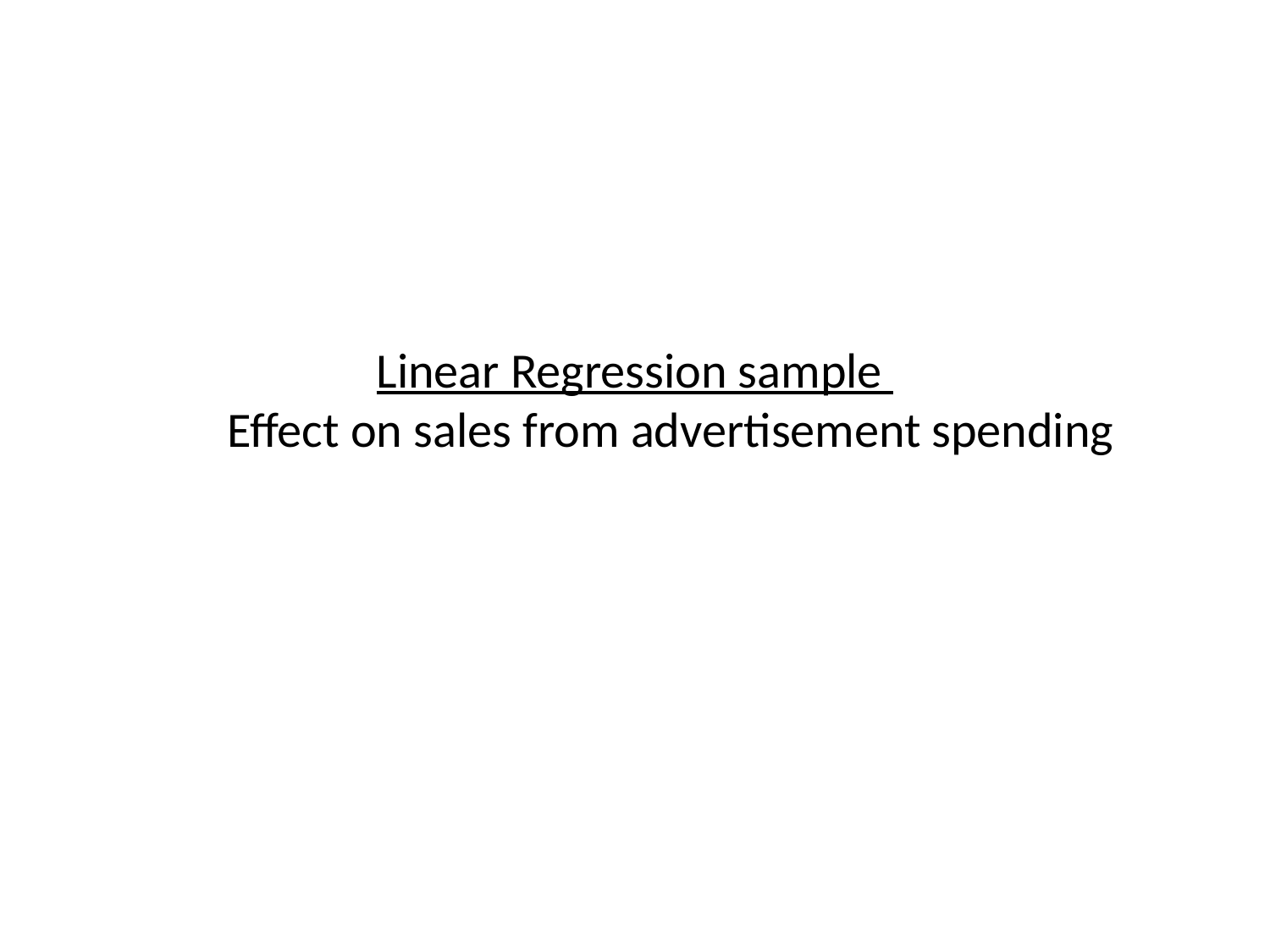

# Linear Regression sample Effect on sales from advertisement spending